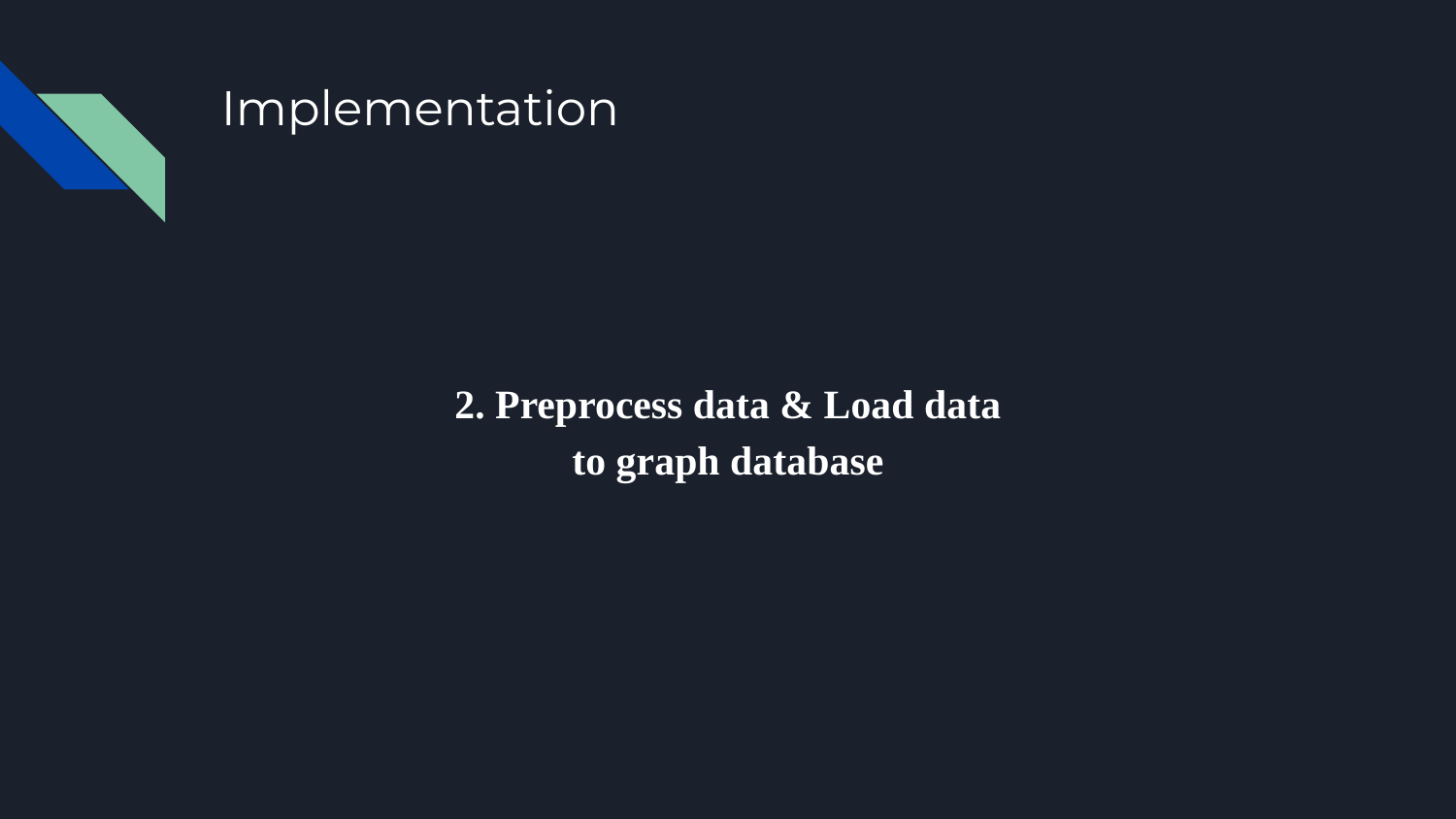

# Implementation
2. Preprocess data & Load data to graph database